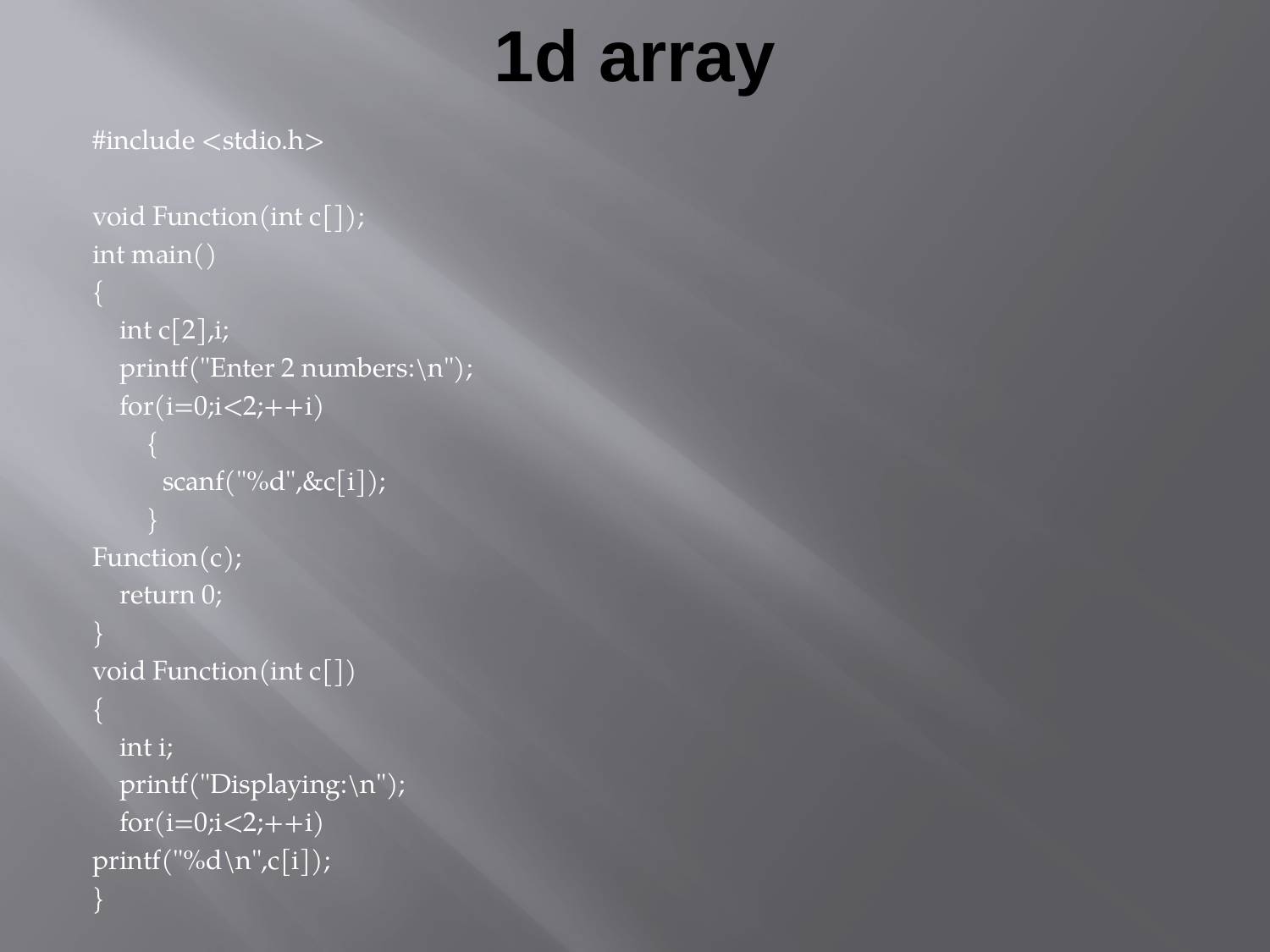

# 1d array
#include <stdio.h>

void Function(int c[]);
int main()
{
    int c[2],i;
    printf("Enter 2 numbers:\n");
    for(i=0;i<2;++i)
        {
        	scanf("%d",&c[i]);
        }
Function(c);
    return 0;
}
void Function(int c[])
{
    int i;
    printf("Displaying:\n");
    for(i=0;i<2;++i)
	printf("%d\n",c[i]);
}